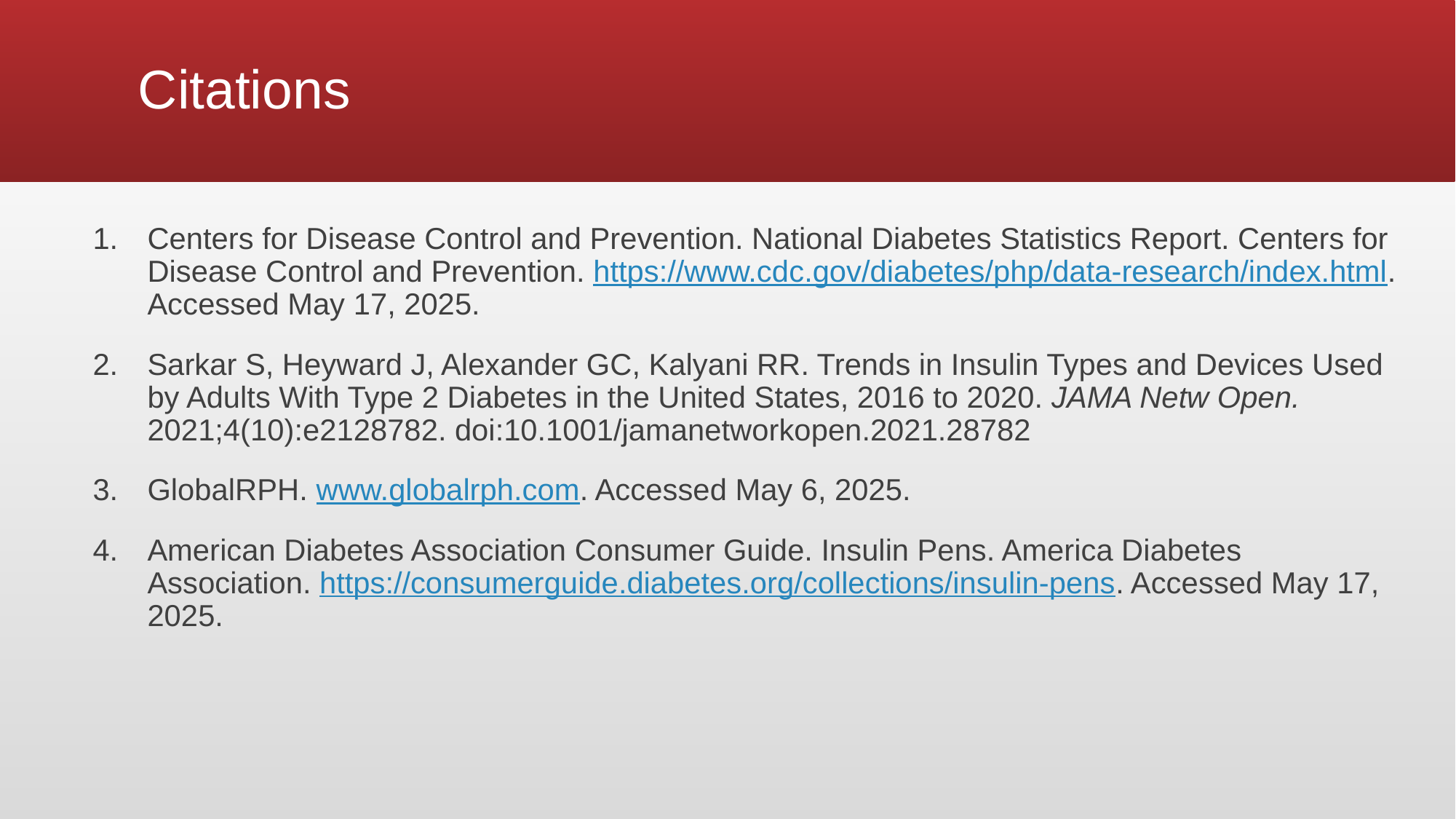

# Citations
Centers for Disease Control and Prevention. National Diabetes Statistics Report. Centers for Disease Control and Prevention. https://www.cdc.gov/diabetes/php/data-research/index.html. Accessed May 17, 2025.
Sarkar S, Heyward J, Alexander GC, Kalyani RR. Trends in Insulin Types and Devices Used by Adults With Type 2 Diabetes in the United States, 2016 to 2020. JAMA Netw Open. 2021;4(10):e2128782. doi:10.1001/jamanetworkopen.2021.28782
GlobalRPH. www.globalrph.com. Accessed May 6, 2025.
American Diabetes Association Consumer Guide. Insulin Pens. America Diabetes Association. https://consumerguide.diabetes.org/collections/insulin-pens. Accessed May 17, 2025.